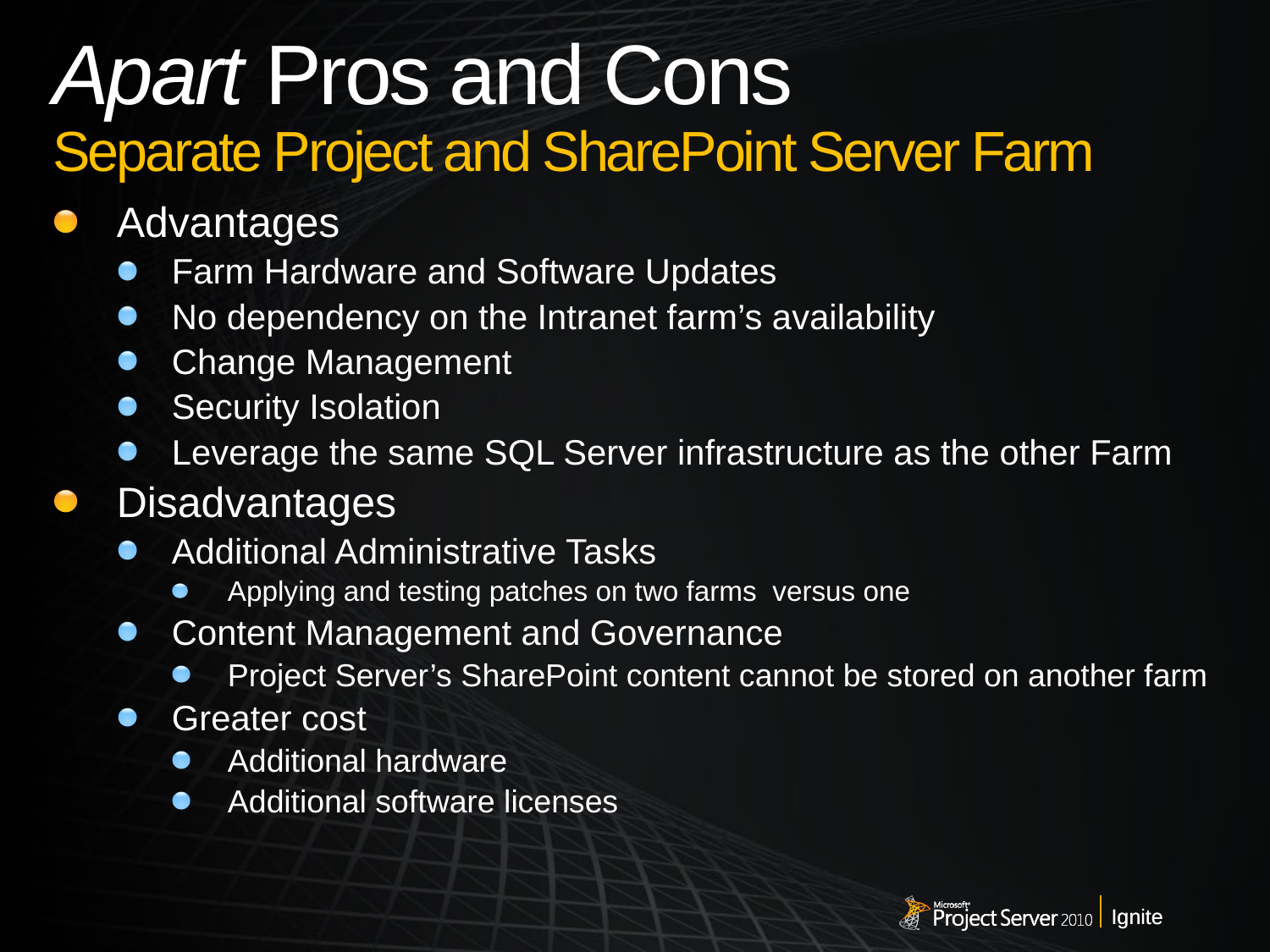

# Apart Pros and Cons Separate Project and SharePoint Server Farm
Advantages
Farm Hardware and Software Updates
No dependency on the Intranet farm’s availability
Change Management
Security Isolation
Leverage the same SQL Server infrastructure as the other Farm
Disadvantages
Additional Administrative Tasks
Applying and testing patches on two farms  versus one
Content Management and Governance
Project Server’s SharePoint content cannot be stored on another farm
Greater cost
Additional hardware
Additional software licenses